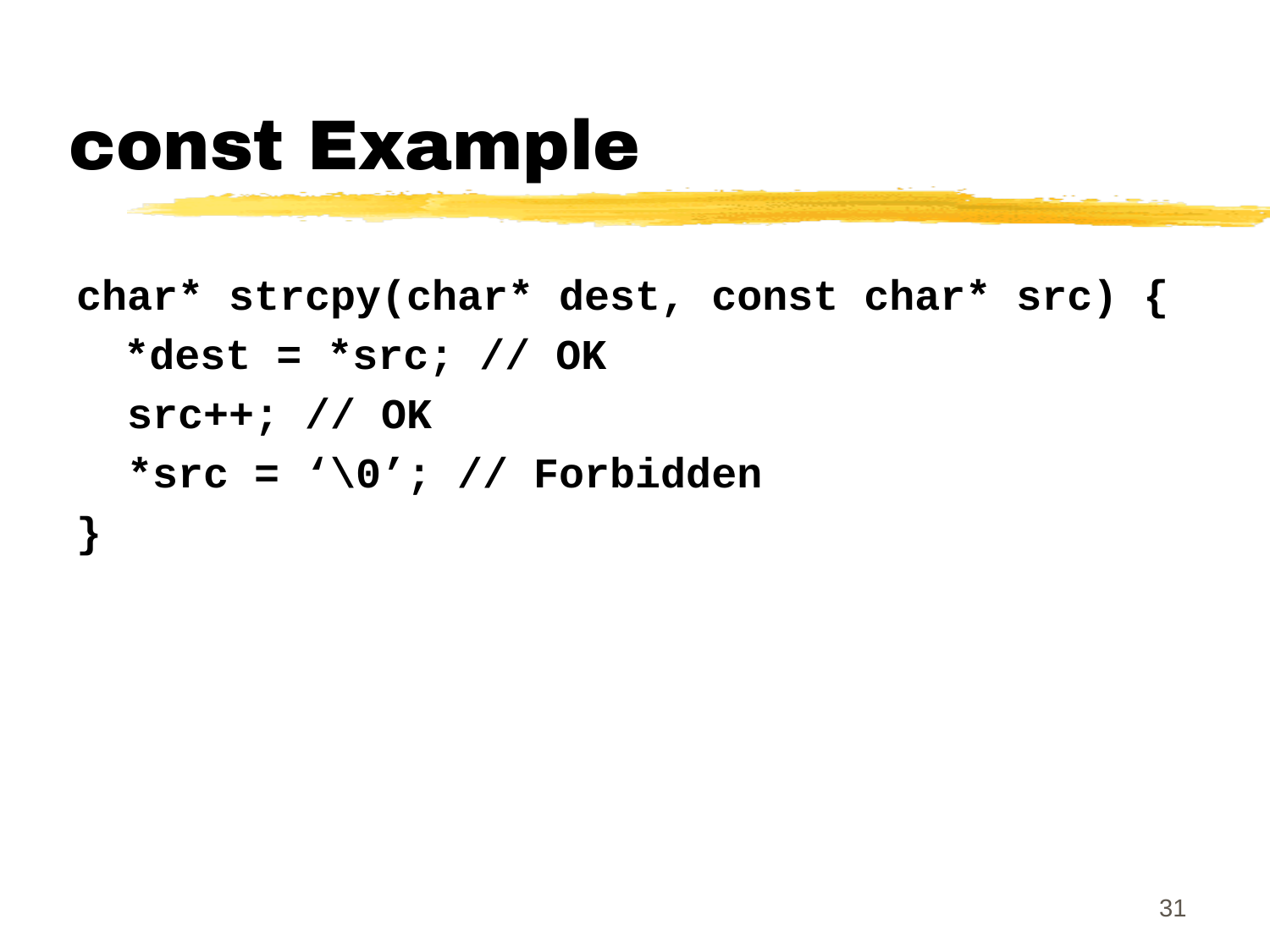

# const Example
char* strcpy(char* dest, const char* src) {
	*dest = *src; // OK
  src++; // OK
  *src = ‘\0’; // Forbidden
}

31